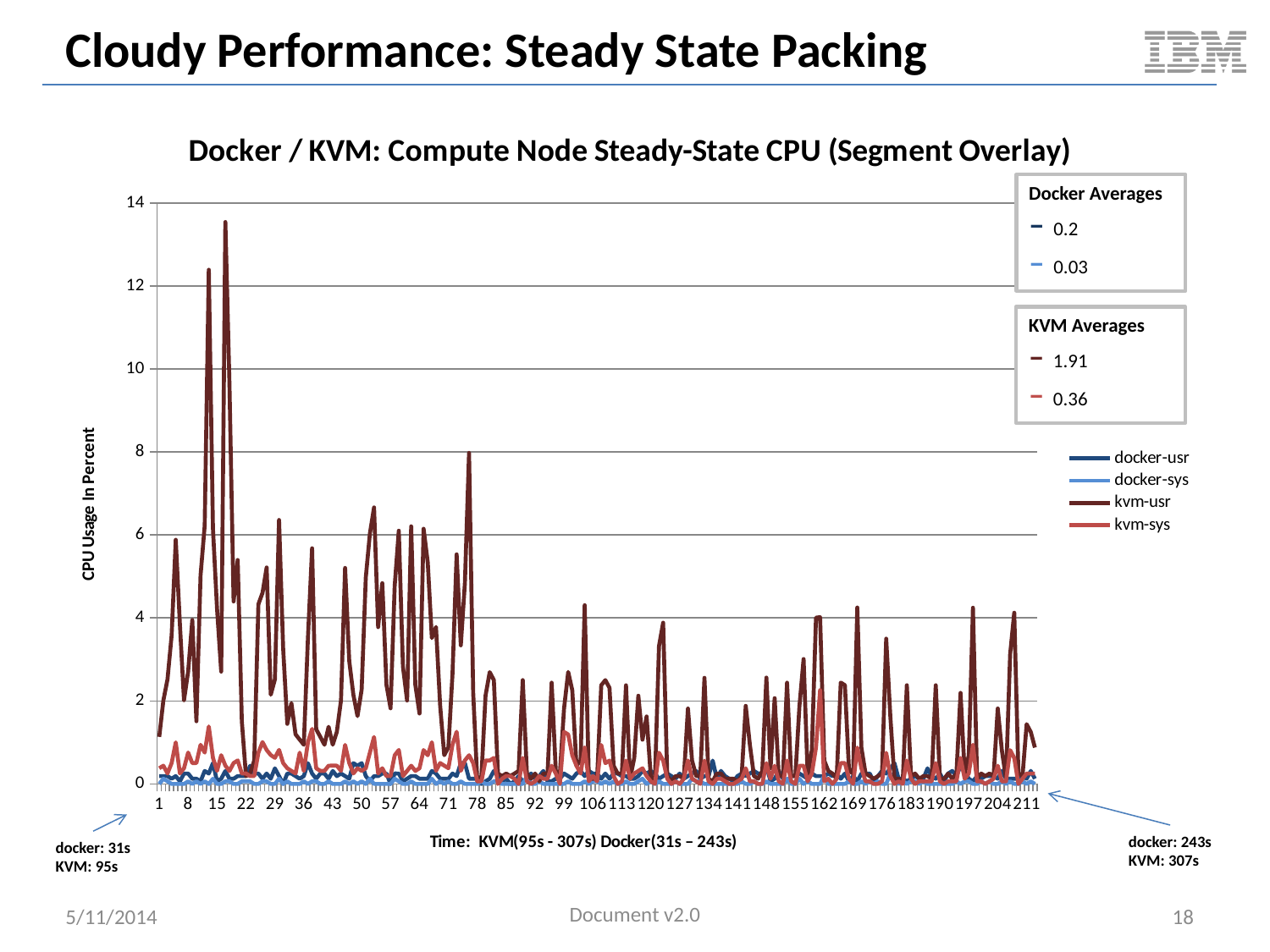

# Cloudy Performance: Steady State Packing

### Chart: Docker / KVM: Compute Node Steady-State CPU (Segment Overlay)

| Category |  |  |  |  |
|---|---|---|---|---|
Docker Averages
–  0.2
–  0.03
KVM Averages
–  1.91
–  0.36
docker: 243s
KVM: 307s
docker: 31s
KVM: 95s
Document v2.0
5/11/2014
18